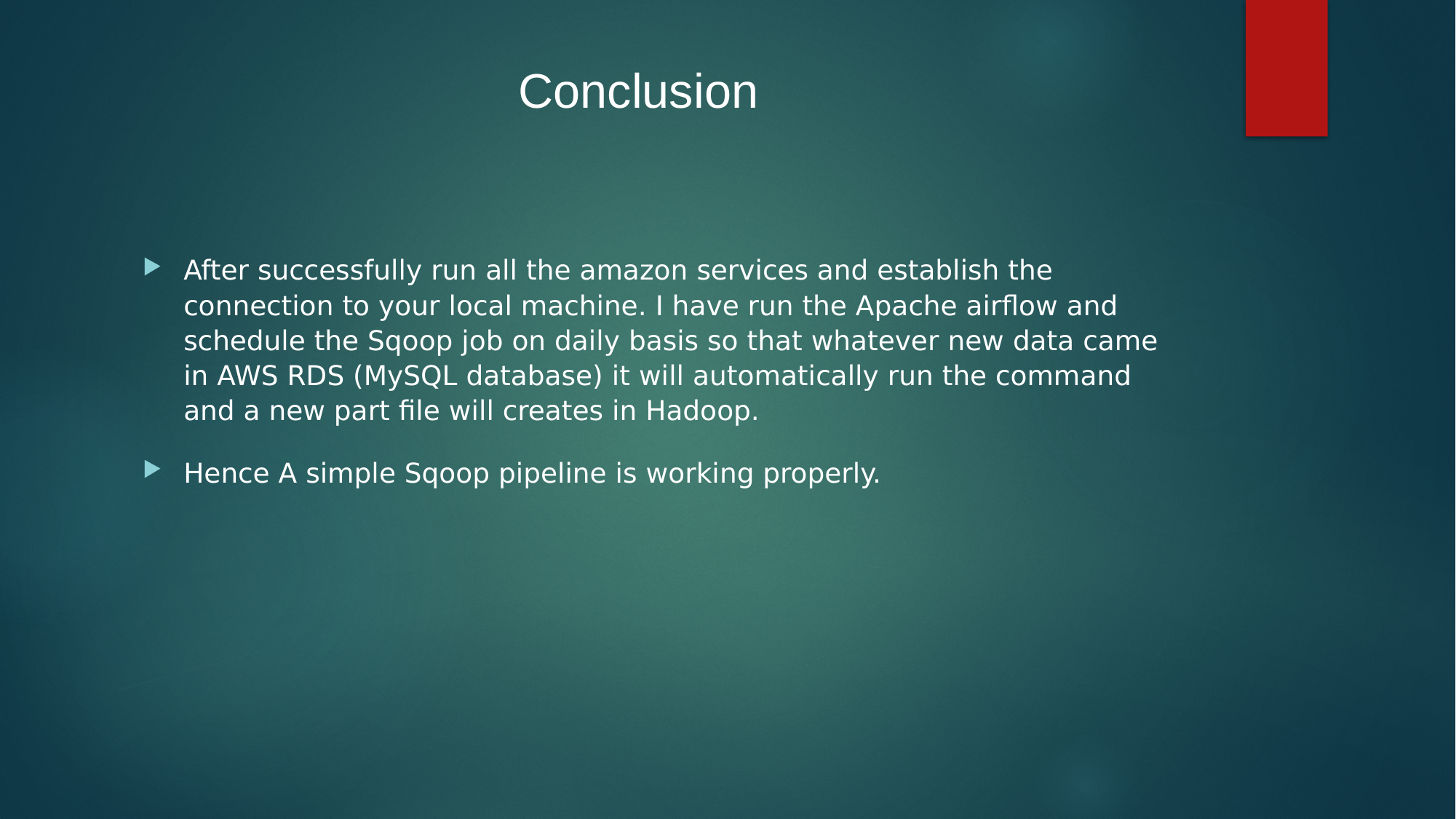

# Conclusion
After successfully run all the amazon services and establish the connection to your local machine. I have run the Apache airflow and schedule the Sqoop job on daily basis so that whatever new data came in AWS RDS (MySQL database) it will automatically run the command and a new part file will creates in Hadoop.
Hence A simple Sqoop pipeline is working properly.